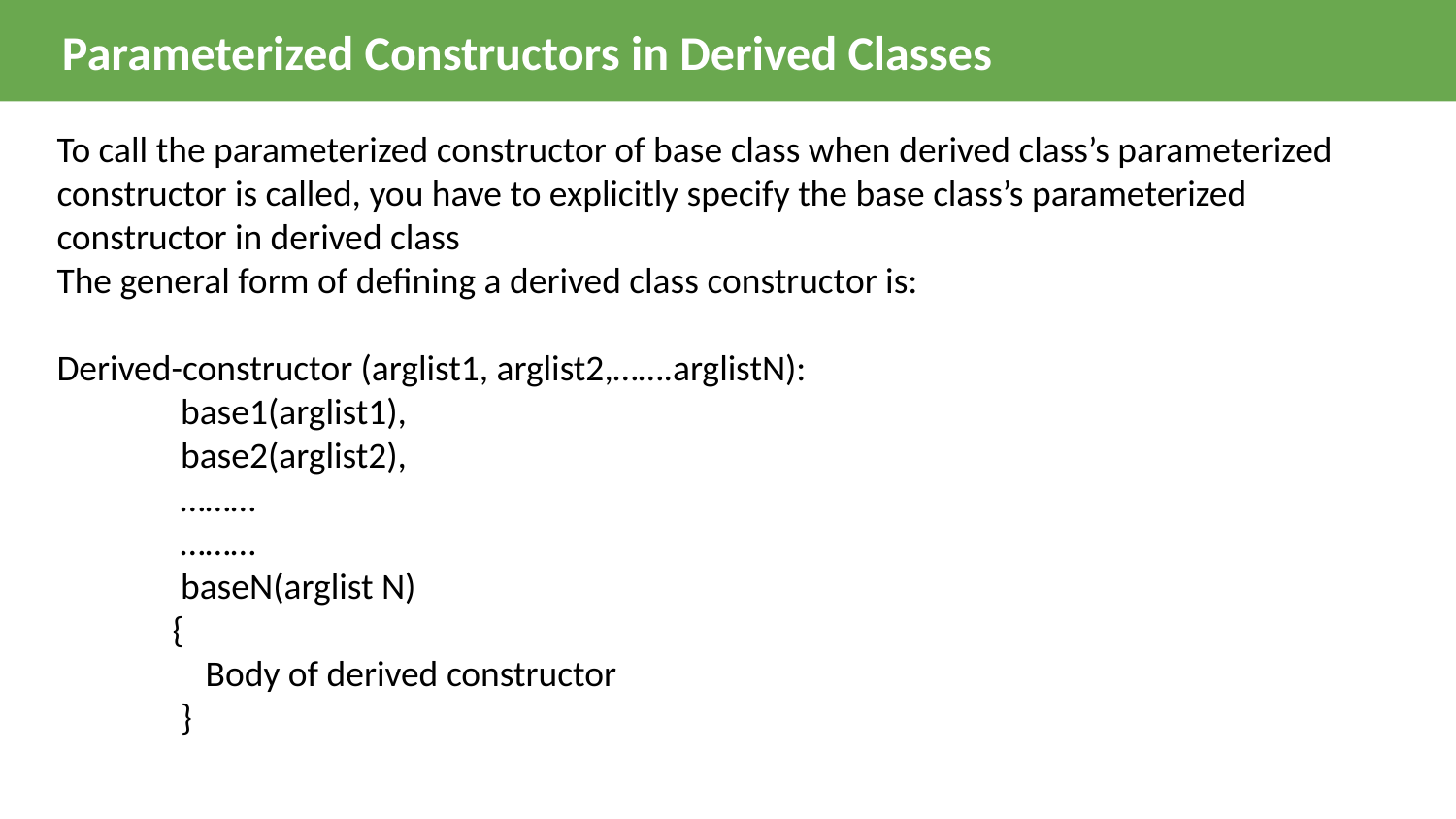

Parameterized Constructors in Derived Classes
To call the parameterized constructor of base class when derived class’s parameterized constructor is called, you have to explicitly specify the base class’s parameterized constructor in derived class
The general form of defining a derived class constructor is:

Derived-constructor (arglist1, arglist2,…….arglistN):
               base1(arglist1),
               base2(arglist2),
               ………
               ………
               baseN(arglist N)
              {
                  Body of derived constructor
               }